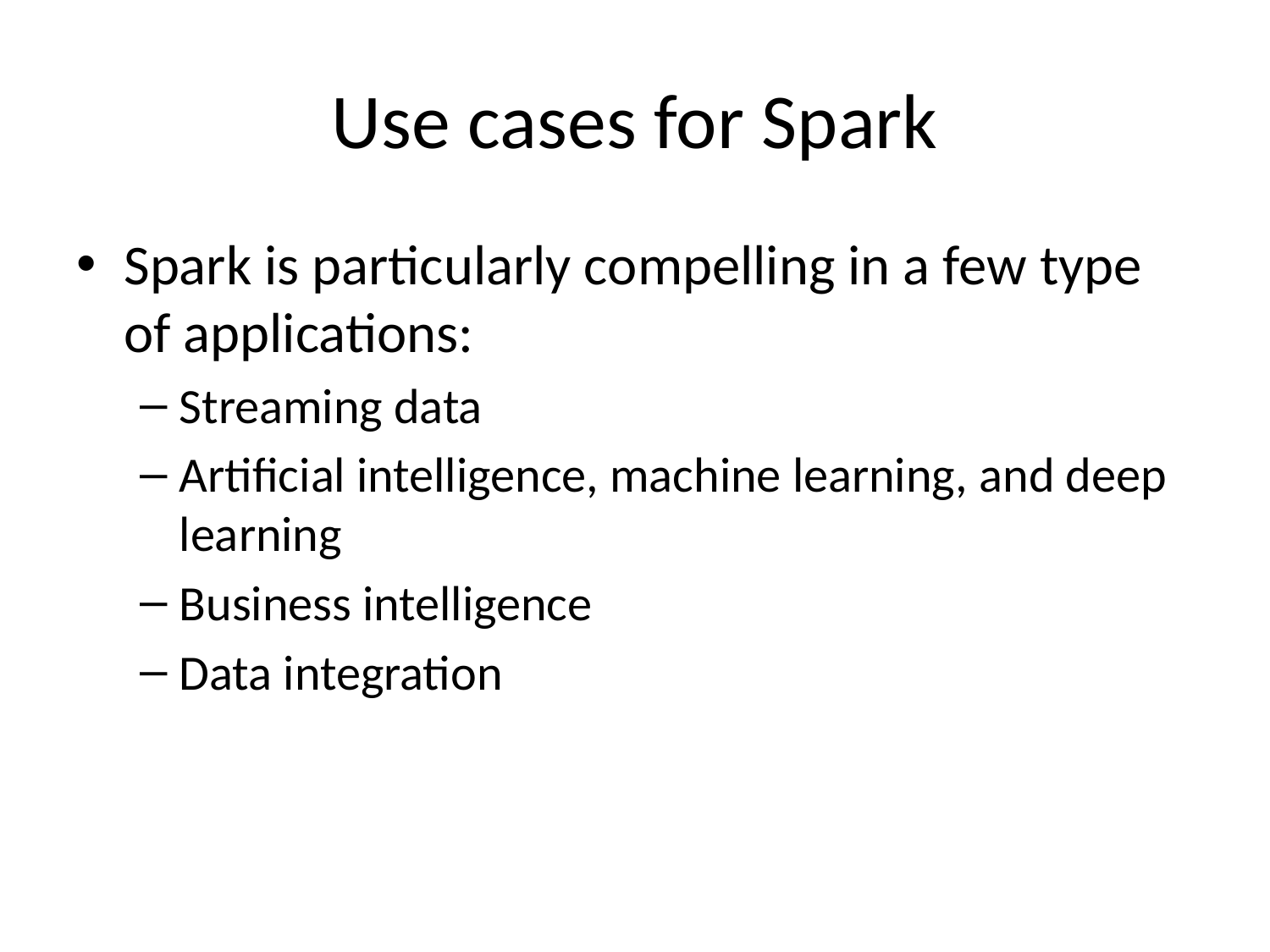

# Use cases for Spark
Spark is particularly compelling in a few type of applications:
Streaming data
Artificial intelligence, machine learning, and deep learning
Business intelligence
Data integration